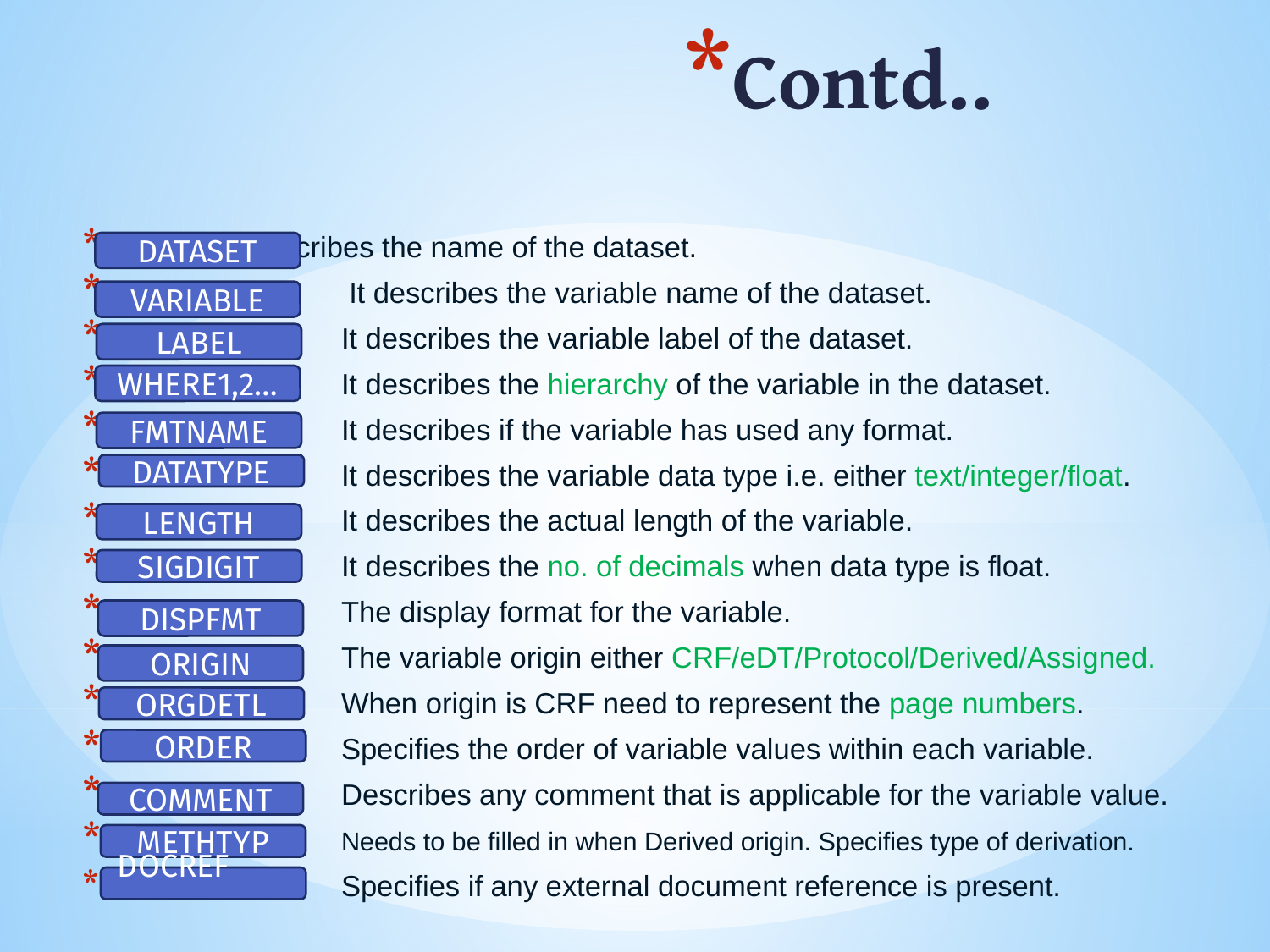

# Contd..
 		It describes the name of the dataset.
                              It describes the variable name of the dataset.
                          	It describes the variable label of the dataset.
                          	It describes the hierarchy of the variable in the dataset.
                          	It describes if the variable has used any format.
                          	It describes the variable data type i.e. either text/integer/float.
                          	It describes the actual length of the variable.
                          	It describes the no. of decimals when data type is float.
                          	The display format for the variable.
                          	The variable origin either CRF/eDT/Protocol/Derived/Assigned.
                          	When origin is CRF need to represent the page numbers.
                           	Specifies the order of variable values within each variable.
                           	Describes any comment that is applicable for the variable value.
                           	Needs to be filled in when Derived origin. Specifies type of derivation.
                       	Specifies if any external document reference is present.

DATASET
VARIABLE
LABEL
WHERE1,2…
FMTNAME
DATATYPE
LENGTH
SIGDIGIT
DISPFMT
ORIGIN
ORGDETL
ORDER
COMMENT
METHTYP
DOCREF